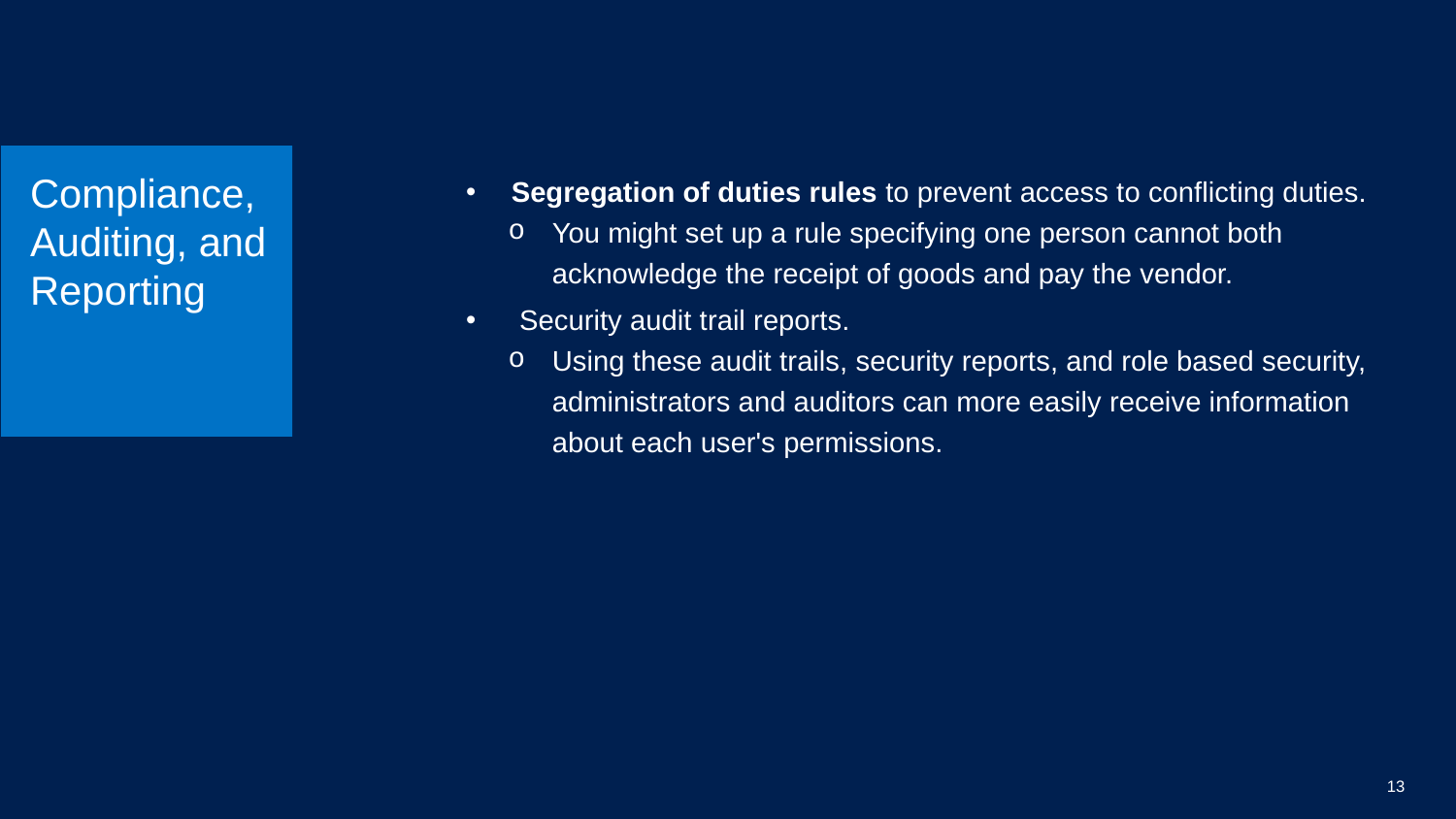

# Compliance, Auditing, and Reporting
Segregation of duties rules to prevent access to conflicting duties.
You might set up a rule specifying one person cannot both acknowledge the receipt of goods and pay the vendor.
 Security audit trail reports.
Using these audit trails, security reports, and role based security, administrators and auditors can more easily receive information about each user's permissions.
13